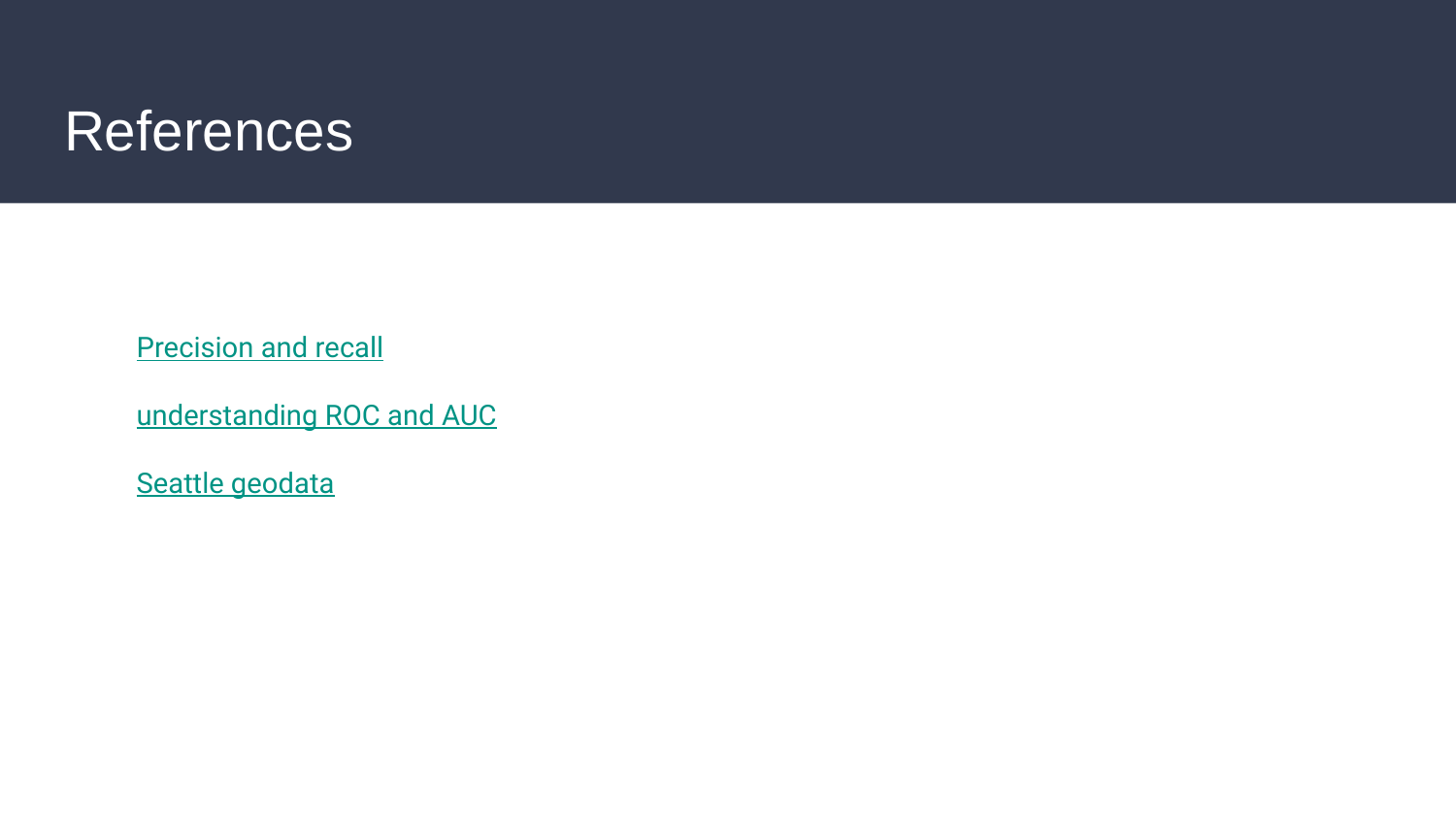

# References
Precision and recall

understanding ROC and AUC

Seattle geodata